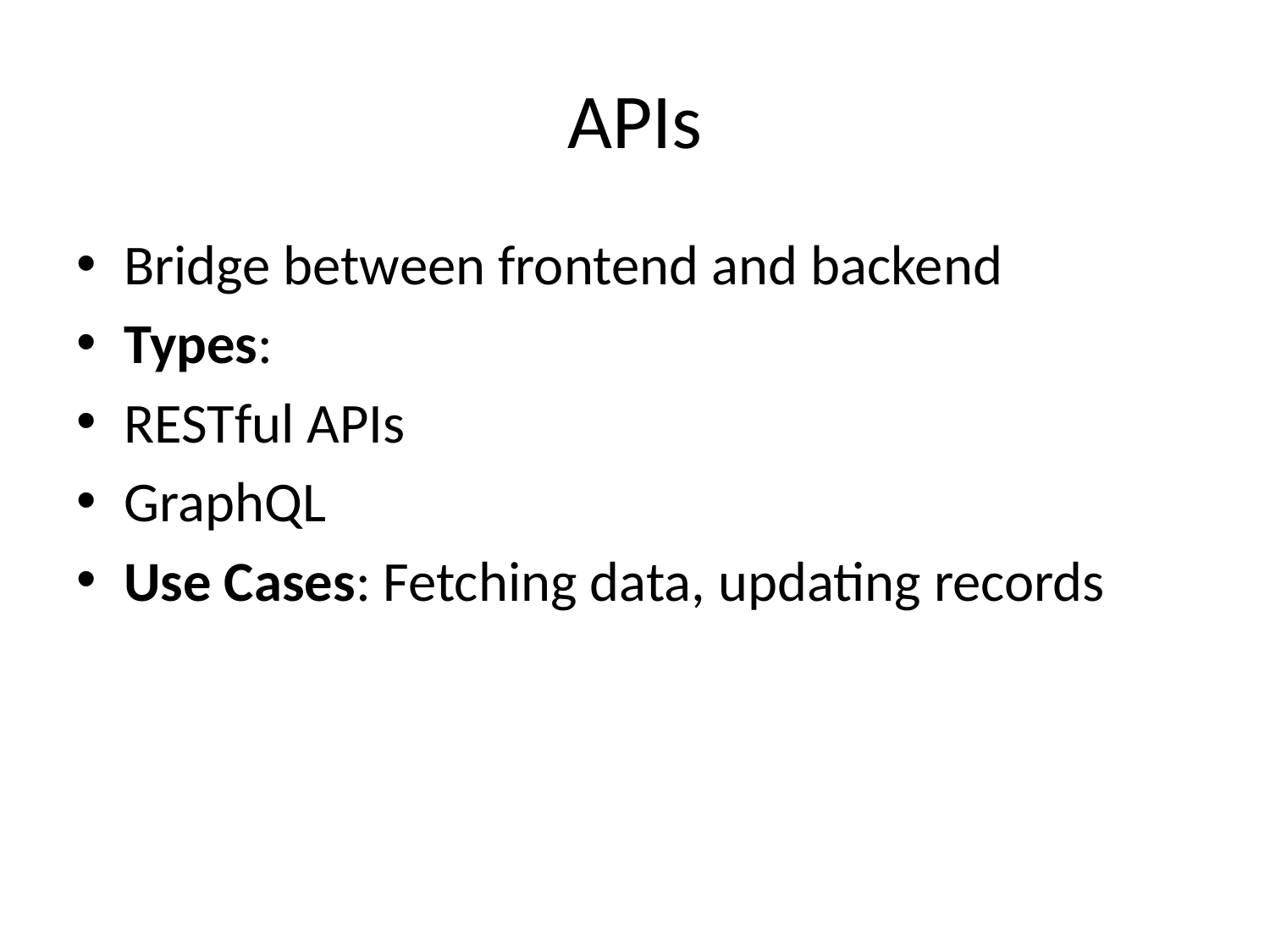

# APIs
Bridge between frontend and backend
Types:
RESTful APIs
GraphQL
Use Cases: Fetching data, updating records